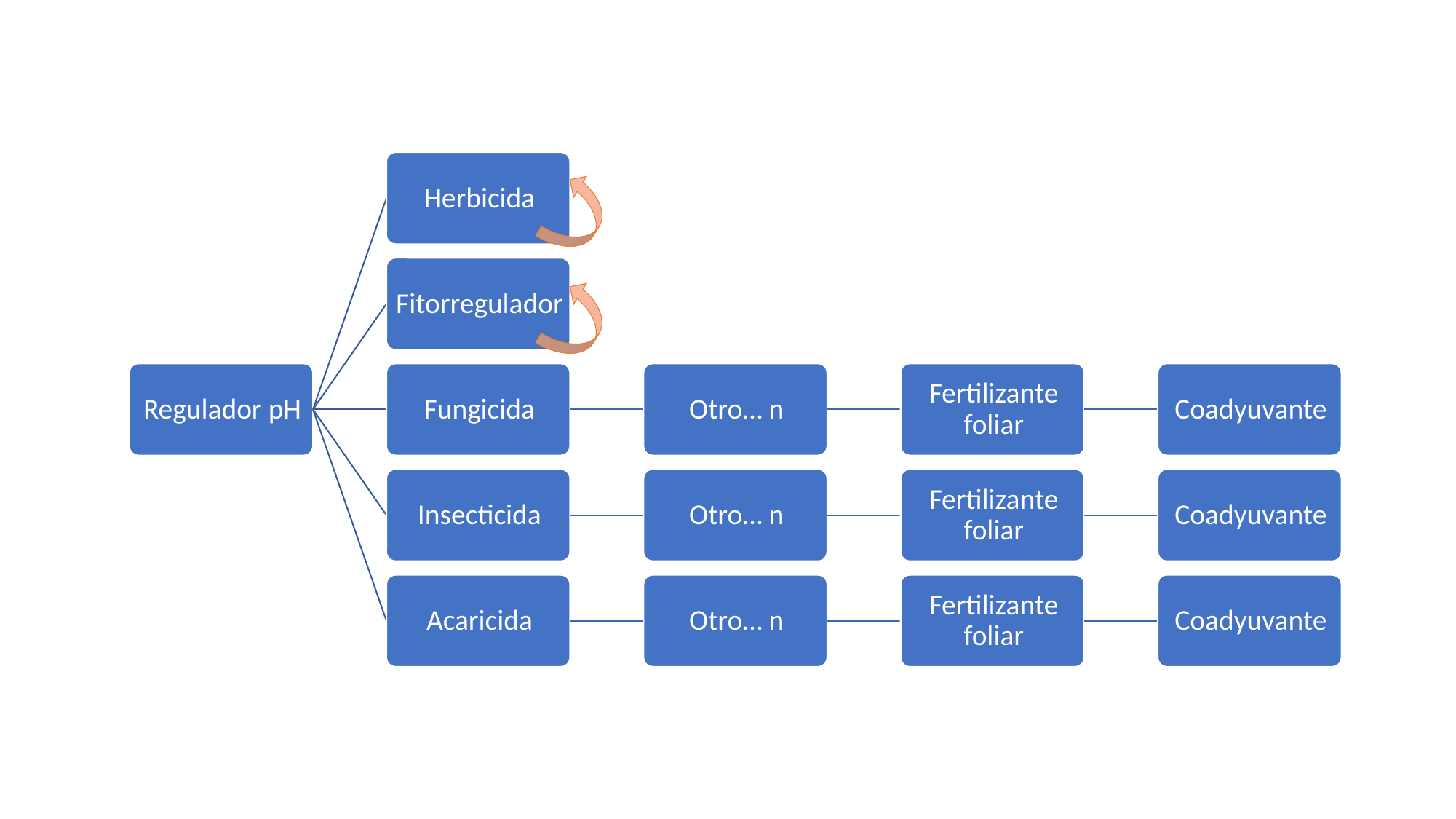

Regulador pH

Herbicida

Fitorregulador

Fungicida

Otro… n

Fertilizante foliar

Coadyuvante

Insecticida

Otro… n

Fertilizante foliar

Coadyuvante

Acaricida

Otro… n

Fertilizante foliar

Coadyuvante